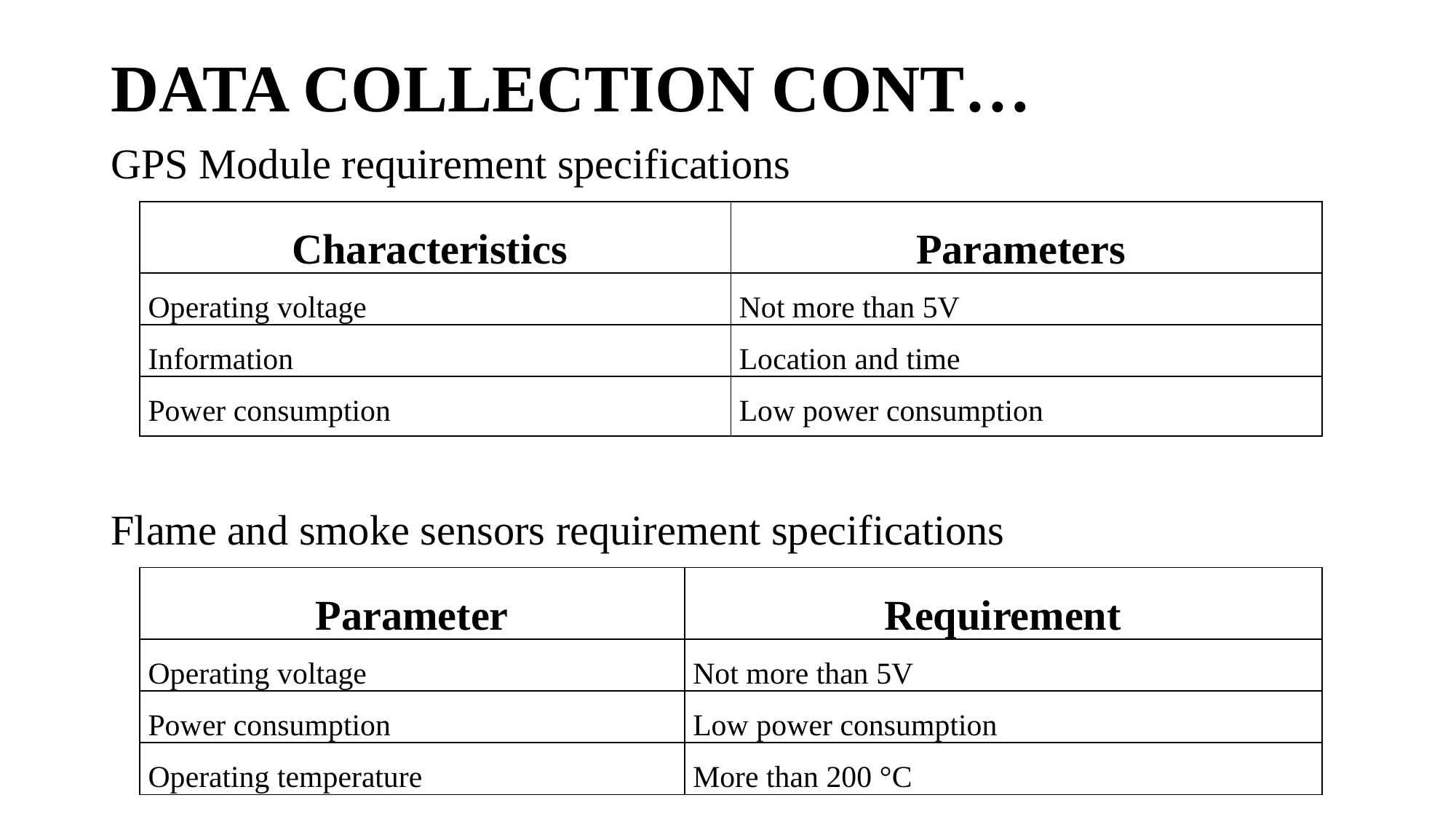

# DATA COLLECTION CONT…
GPS Module requirement specifications

Flame and smoke sensors requirement specifications
| Characteristics | Parameters |
| --- | --- |
| Operating voltage | Not more than 5V |
| Information | Location and time |
| Power consumption | Low power consumption |
| Parameter | Requirement |
| --- | --- |
| Operating voltage | Not more than 5V |
| Power consumption | Low power consumption |
| Operating temperature | More than 200 °C |